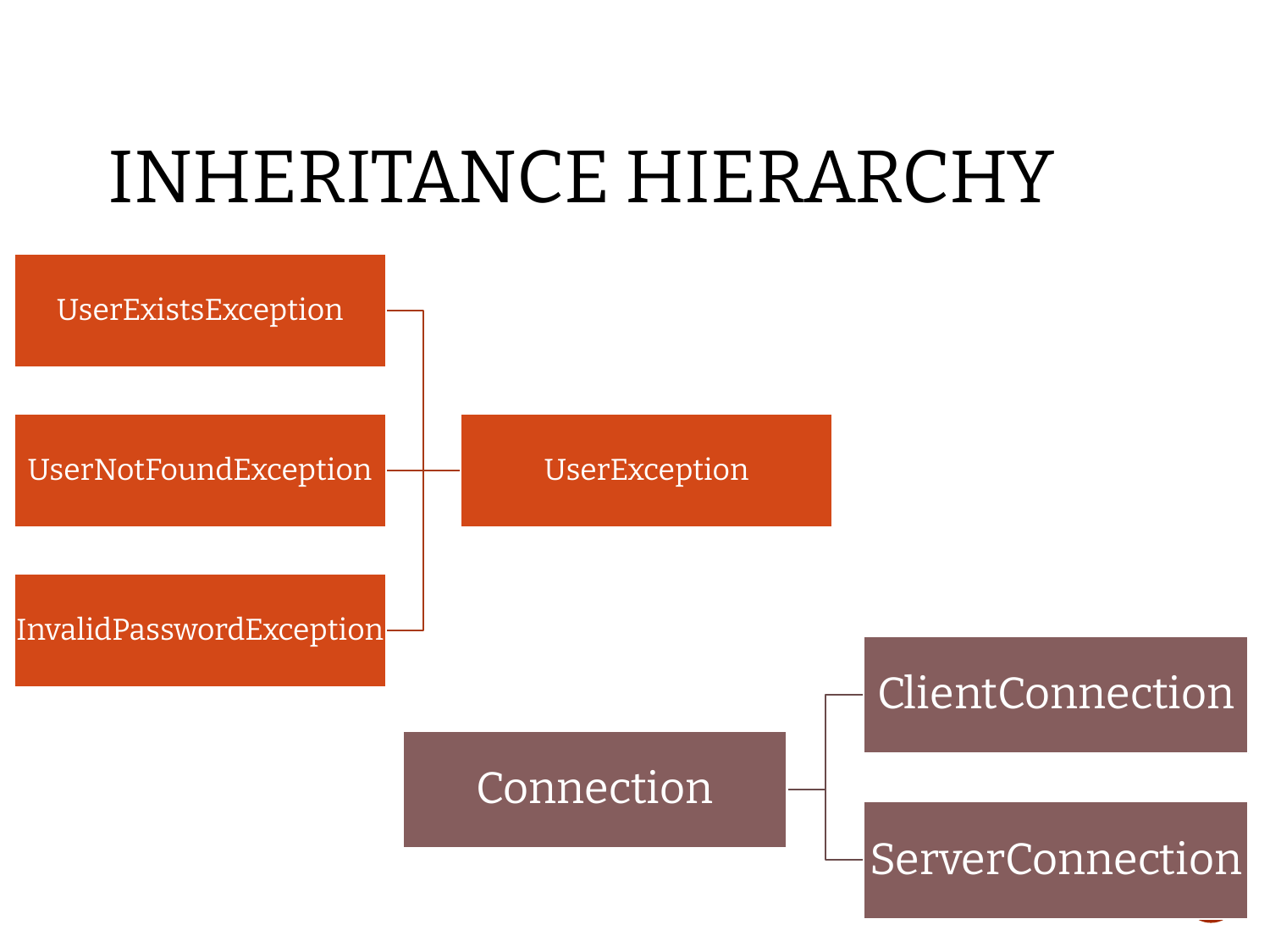

# inheritance hierarchy
UserException
UserExistsException
UserNotFoundException
InvalidPasswordException
Connection
ClientConnection
ServerConnection